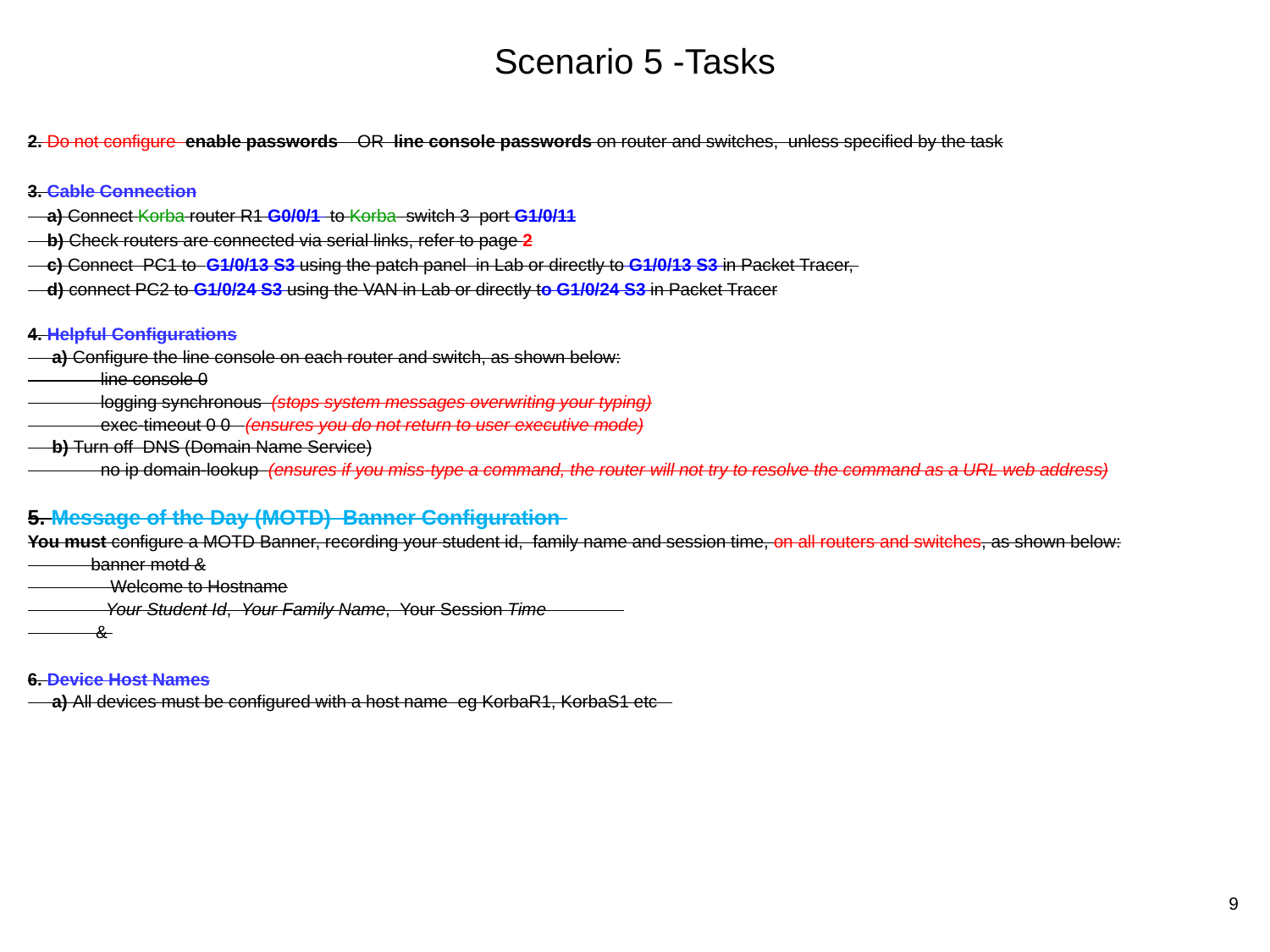

# Scenario 5 -Tasks

2. Do not configure  enable passwords    OR  line console passwords on router and switches,  unless specified by the task

3. Cable Connection
    a) Connect Korba router R1 G0/0/1  to Korba  switch 3  port G1/0/11
    b) Check routers are connected via serial links, refer to page 2
    c) Connect  PC1 to  G1/0/13 S3 using the patch panel  in Lab or directly to G1/0/13 S3 in Packet Tracer,
    d) connect PC2 to G1/0/24 S3 using the VAN in Lab or directly to G1/0/24 S3 in Packet Tracer

4. Helpful Configurations
     a) Configure the line console on each router and switch, as shown below:
               line console 0
               logging synchronous  (stops system messages overwriting your typing)
               exec-timeout 0 0   (ensures you do not return to user executive mode)
     b) Turn off  DNS (Domain Name Service)
               no ip domain-lookup  (ensures if you miss-type a command, the router will not try to resolve the command as a URL web address)

5. Message of the Day (MOTD)  Banner Configuration
You must configure a MOTD Banner, recording your student id,  family name and session time, on all routers and switches, as shown below:
             banner motd &
                 Welcome to Hostname
                Your Student Id,  Your Family Name,  Your Session Time
              &

6. Device Host Names
     a) All devices must be configured with a host name  eg KorbaR1, KorbaS1 etc

9